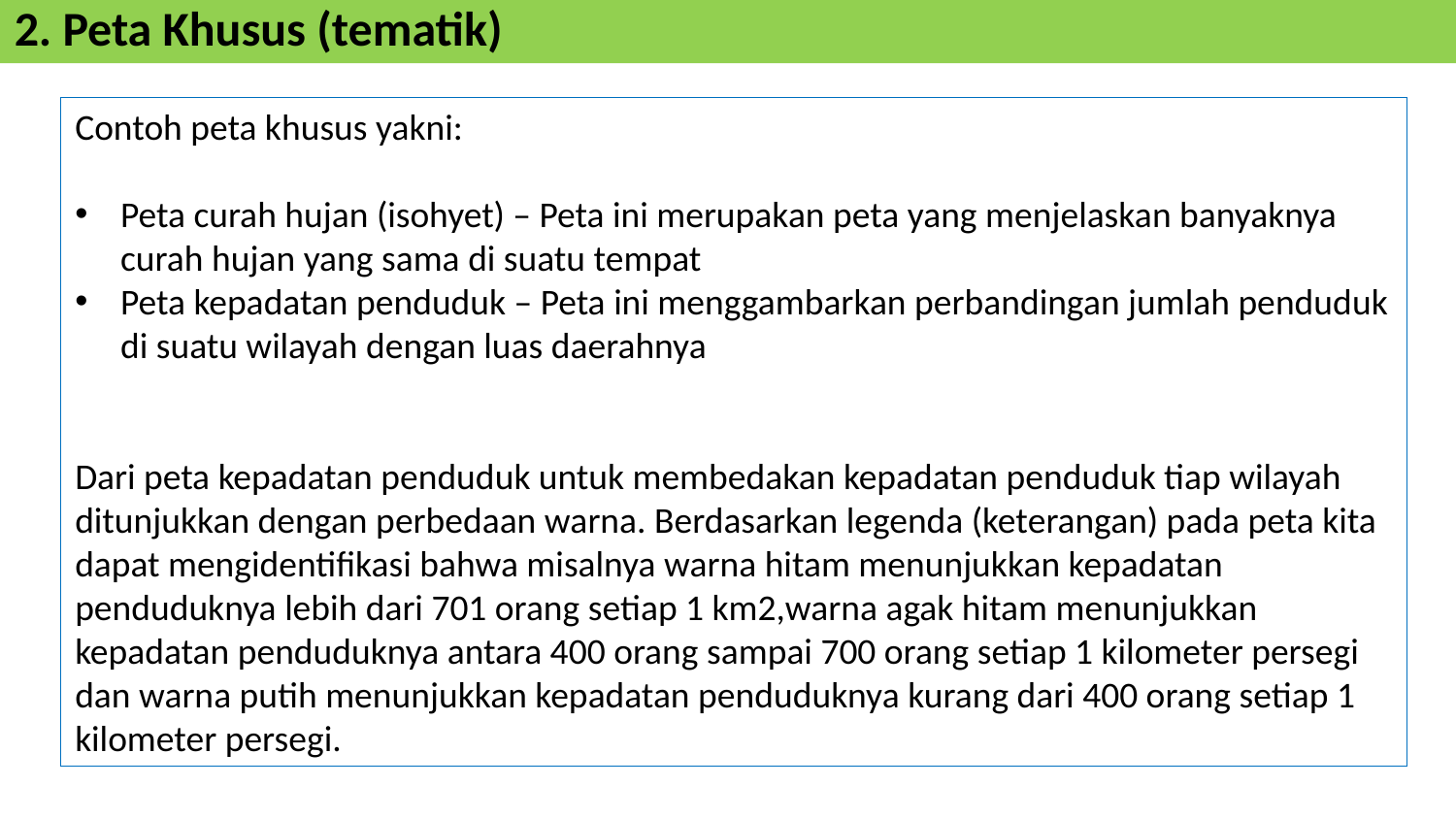

2. Peta Khusus (tematik)
Contoh peta khusus yakni:

Peta curah hujan (isohyet) – Peta ini merupakan peta yang menjelaskan banyaknya curah hujan yang sama di suatu tempat
Peta kepadatan penduduk – Peta ini menggambarkan perbandingan jumlah penduduk di suatu wilayah dengan luas daerahnya

Dari peta kepadatan penduduk untuk membedakan kepadatan penduduk tiap wilayah ditunjukkan dengan perbedaan warna. Berdasarkan legenda (keterangan) pada peta kita dapat mengidentifikasi bahwa misalnya warna hitam menunjukkan kepadatan penduduknya lebih dari 701 orang setiap 1 km2,warna agak hitam menunjukkan kepadatan penduduknya antara 400 orang sampai 700 orang setiap 1 kilometer persegi dan warna putih menunjukkan kepadatan penduduknya kurang dari 400 orang setiap 1 kilometer persegi.